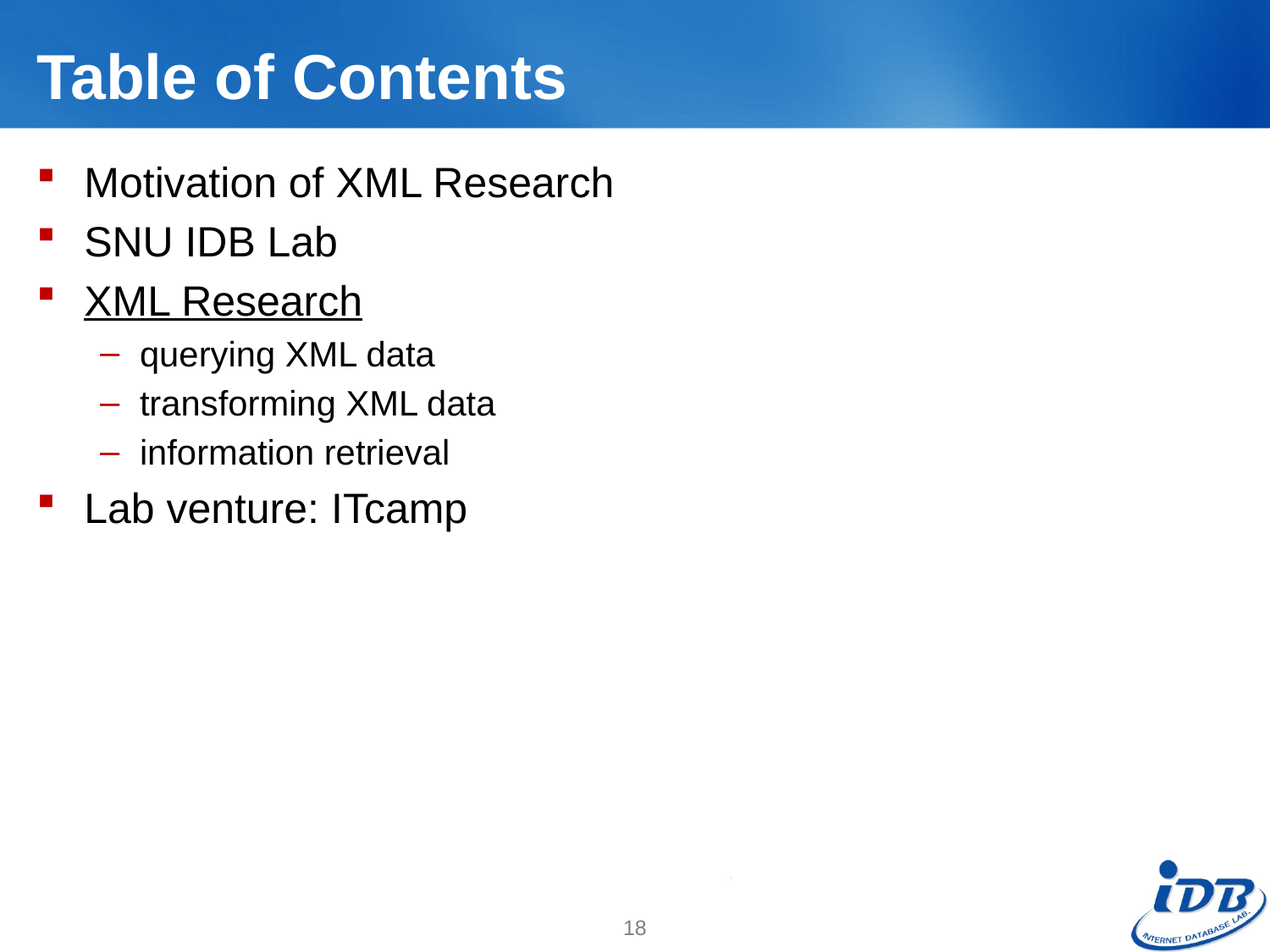

# Table of Contents
Motivation of XML Research
SNU IDB Lab
XML Research
querying XML data
transforming XML data
information retrieval
Lab venture: ITcamp

18